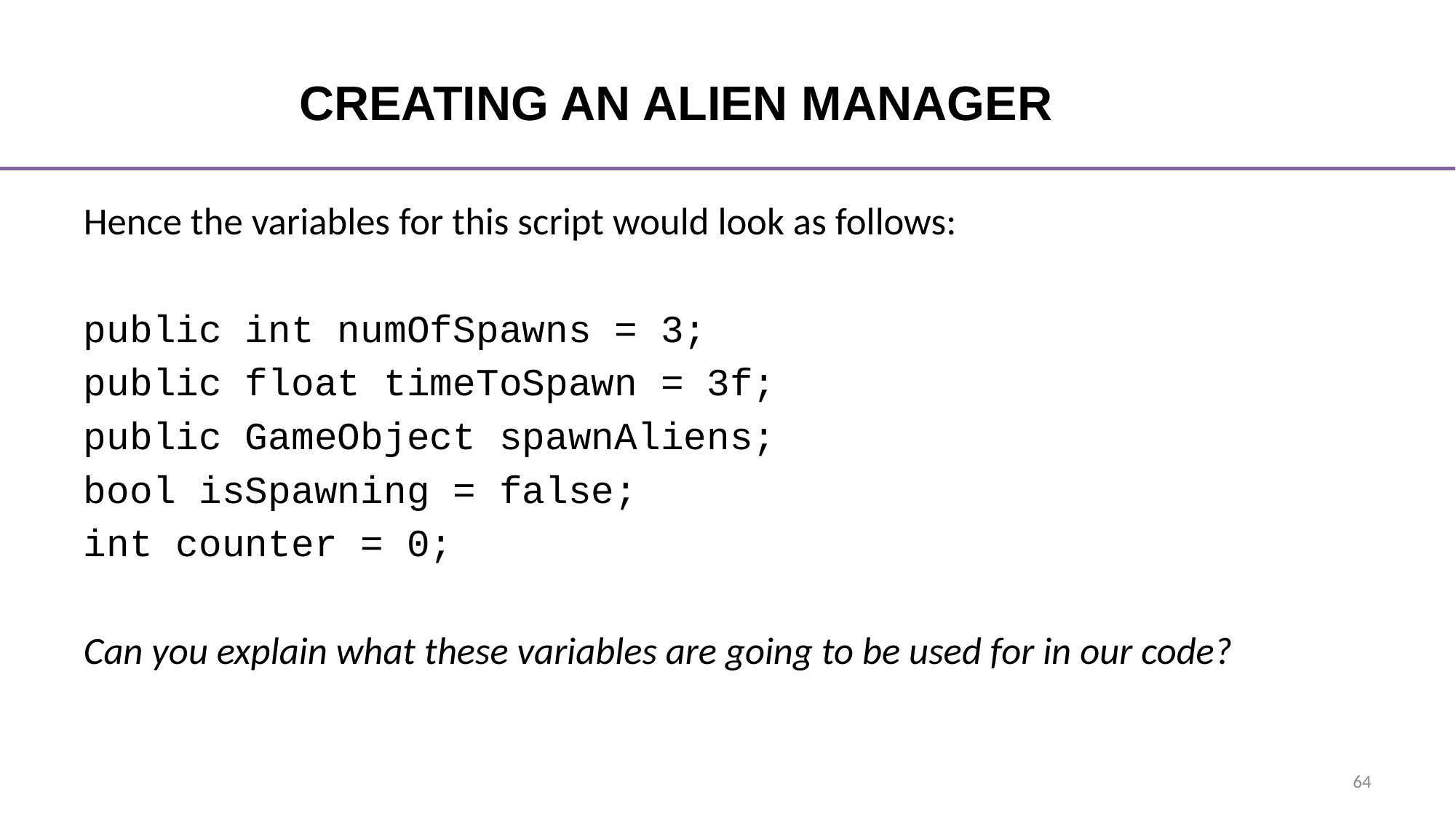

# Creating an Alien Manager
Hence the variables for this script would look as follows:

public int numOfSpawns = 3;
public float timeToSpawn = 3f;
public GameObject spawnAliens;
bool isSpawning = false;
int counter = 0;

Can you explain what these variables are going to be used for in our code?

64